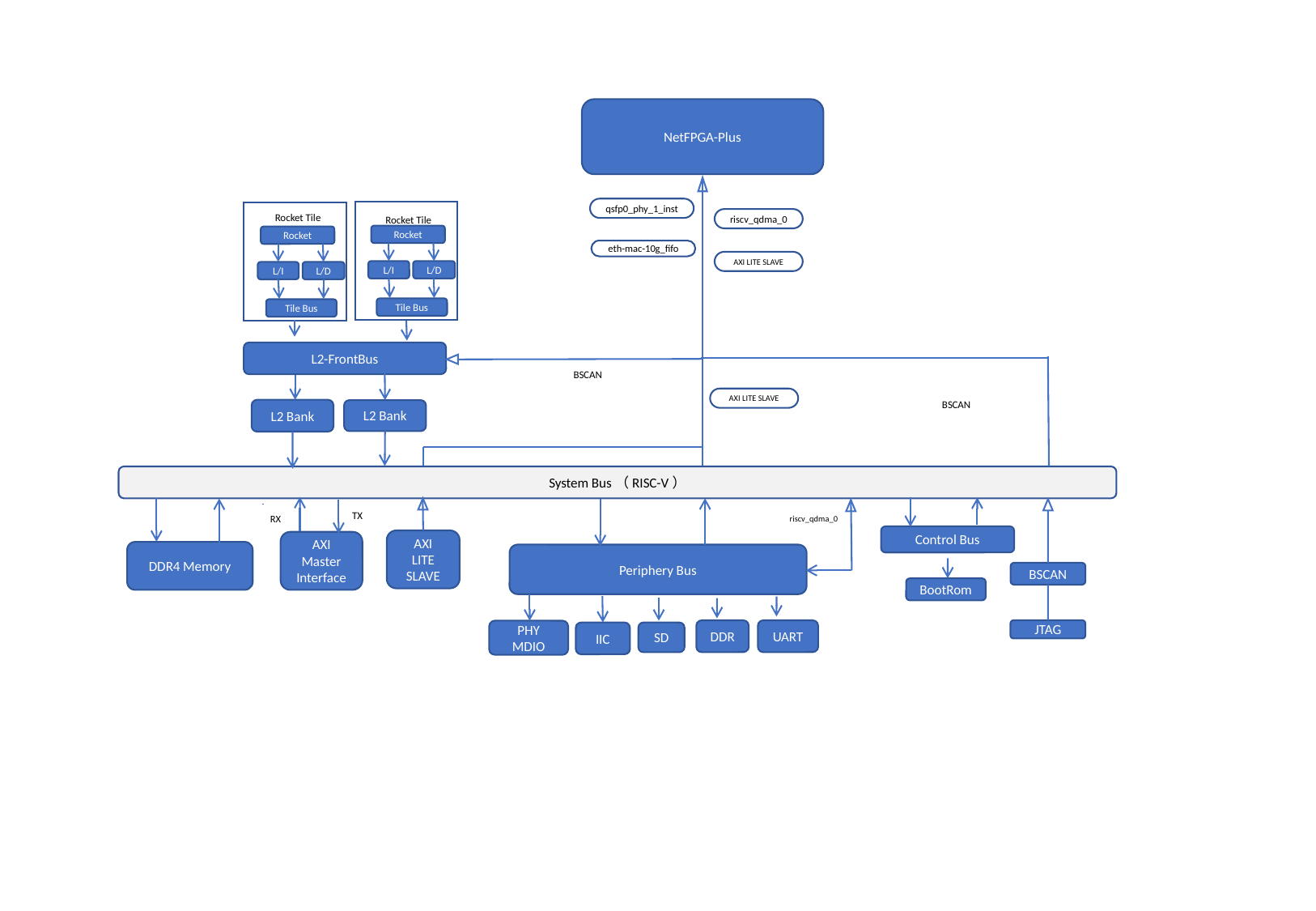

NetFPGA-Plus

qsfp0_phy_1_inst

Rocket Tile
Rocket Tile
riscv_qdma_0
Rocket
Rocket
eth-mac-10g_fifo
AXI LITE SLAVE
L/I
L/D
L/I
L/D
Tile Bus
Tile Bus
L2-FrontBus

BSCAN
AXI LITE SLAVE
BSCAN
L2 Bank
L2 Bank
System Bus（RISC-V）

TX
RX
riscv_qdma_0
Control Bus
AXI LITE SLAVE
AXI Master Interface
DDR4 Memory
Periphery Bus
BSCAN
BootRom
JTAG
DDR
UART
PHY MDIO
SD
IIC